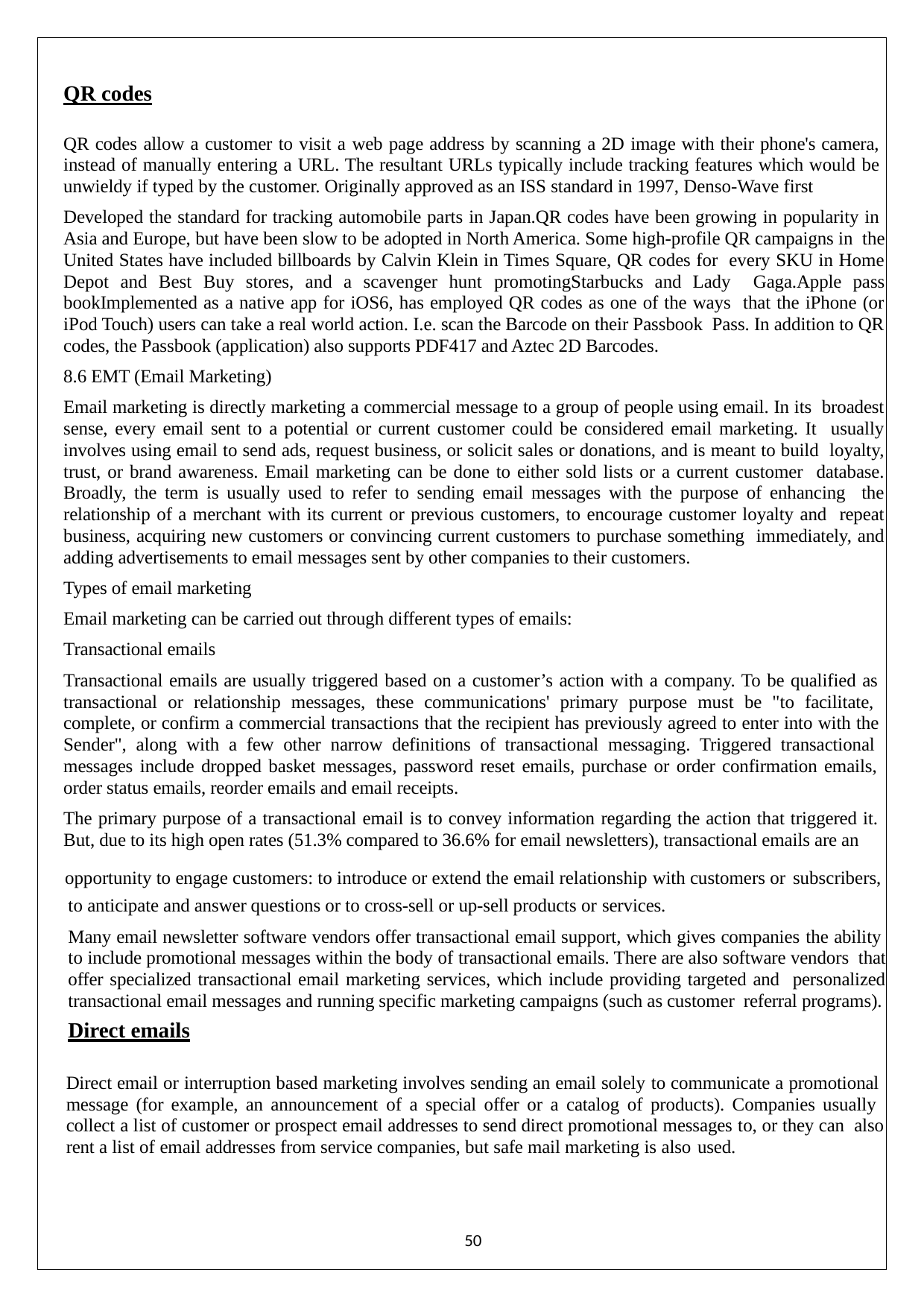

QR codes

QR codes allow a customer to visit a web page address by scanning a 2D image with their phone's camera,  instead of manually entering a URL. The resultant URLs typically include tracking features which would be  unwieldy if typed by the customer. Originally approved as an ISS standard in 1997, Denso-Wave first
Developed the standard for tracking automobile parts in Japan.QR codes have been growing in popularity in  Asia and Europe, but have been slow to be adopted in North America. Some high-profile QR campaigns in  the United States have included billboards by Calvin Klein in Times Square, QR codes for  every SKU in Home Depot and Best Buy stores, and a scavenger hunt promotingStarbucks and Lady  Gaga.Apple pass bookImplemented as a native app for iOS6, has employed QR codes as one of the ways  that the iPhone (or iPod Touch) users can take a real world action. I.e. scan the Barcode on their Passbook  Pass. In addition to QR codes, the Passbook (application) also supports PDF417 and Aztec 2D Barcodes.
8.6 EMT (Email Marketing)
Email marketing is directly marketing a commercial message to a group of people using email. In its  broadest sense, every email sent to a potential or current customer could be considered email marketing. It  usually involves using email to send ads, request business, or solicit sales or donations, and is meant to build  loyalty, trust, or brand awareness. Email marketing can be done to either sold lists or a current customer  database. Broadly, the term is usually used to refer to sending email messages with the purpose of enhancing  the relationship of a merchant with its current or previous customers, to encourage customer loyalty and  repeat business, acquiring new customers or convincing current customers to purchase something  immediately, and adding advertisements to email messages sent by other companies to their customers.
Types of email marketing
Email marketing can be carried out through different types of emails:
Transactional emails
Transactional emails are usually triggered based on a customer’s action with a company. To be qualified as  transactional or relationship messages, these communications' primary purpose must be "to facilitate,  complete, or confirm a commercial transactions that the recipient has previously agreed to enter into with the  Sender", along with a few other narrow definitions of transactional messaging. Triggered transactional  messages include dropped basket messages, password reset emails, purchase or order confirmation emails,  order status emails, reorder emails and email receipts.
The primary purpose of a transactional email is to convey information regarding the action that triggered it.  But, due to its high open rates (51.3% compared to 36.6% for email newsletters), transactional emails are an

opportunity to engage customers: to introduce or extend the email relationship with customers or subscribers,
to anticipate and answer questions or to cross-sell or up-sell products or services.
Many email newsletter software vendors offer transactional email support, which gives companies the ability  to include promotional messages within the body of transactional emails. There are also software vendors  that offer specialized transactional email marketing services, which include providing targeted and  personalized transactional email messages and running specific marketing campaigns (such as customer  referral programs).
Direct emails
Direct email or interruption based marketing involves sending an email solely to communicate a promotional  message (for example, an announcement of a special offer or a catalog of products). Companies usually  collect a list of customer or prospect email addresses to send direct promotional messages to, or they can  also rent a list of email addresses from service companies, but safe mail marketing is also used.
50